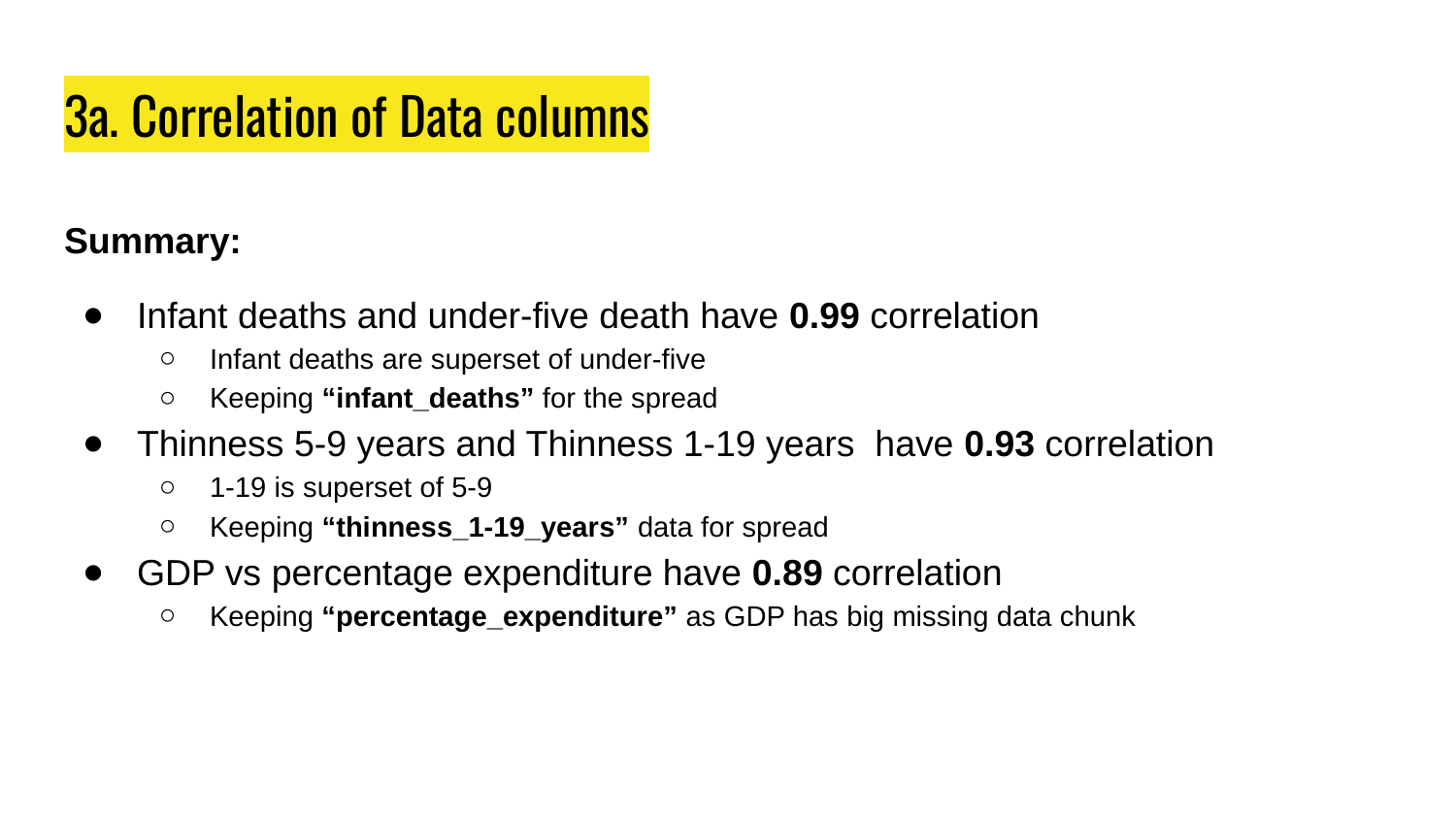

# 3a. Correlation of Data columns
Summary:
Infant deaths and under-five death have 0.99 correlation
Infant deaths are superset of under-five
Keeping “infant_deaths” for the spread
Thinness 5-9 years and Thinness 1-19 years  have 0.93 correlation
1-19 is superset of 5-9
Keeping “thinness_1-19_years” data for spread
GDP vs percentage expenditure have 0.89 correlation
Keeping “percentage_expenditure” as GDP has big missing data chunk